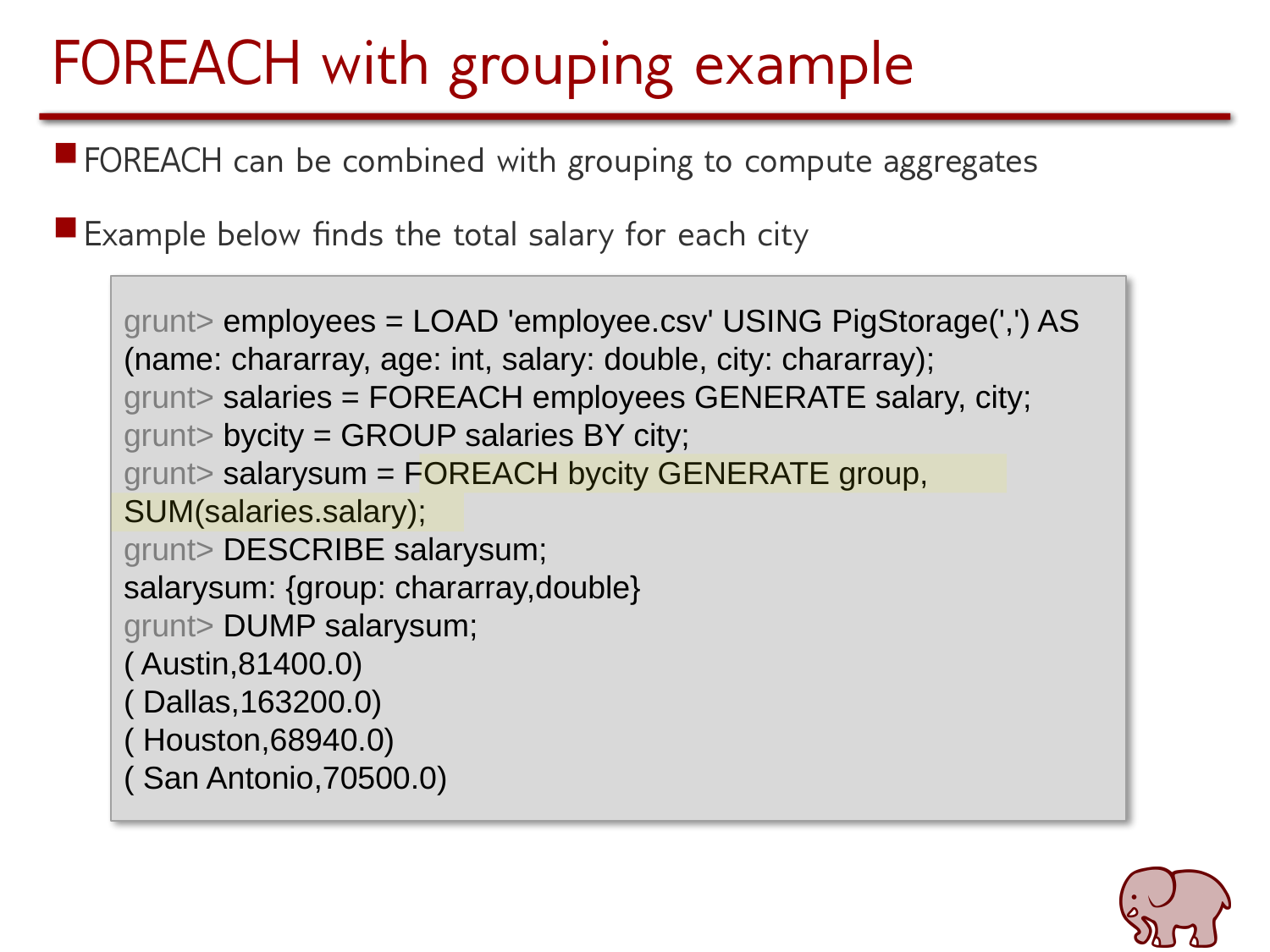

# FOREACH with grouping example
FOREACH can be combined with grouping to compute aggregates
Example below finds the total salary for each city
grunt> employees = LOAD 'employee.csv' USING PigStorage(',') AS (name: chararray, age: int, salary: double, city: chararray);
grunt> salaries = FOREACH employees GENERATE salary, city;
grunt> bycity = GROUP salaries BY city;
grunt> salarysum = FOREACH bycity GENERATE group, SUM(salaries.salary);
grunt> DESCRIBE salarysum;
salarysum: {group: chararray,double}
grunt> DUMP salarysum;
( Austin,81400.0)
( Dallas,163200.0)
( Houston,68940.0)
( San Antonio,70500.0)